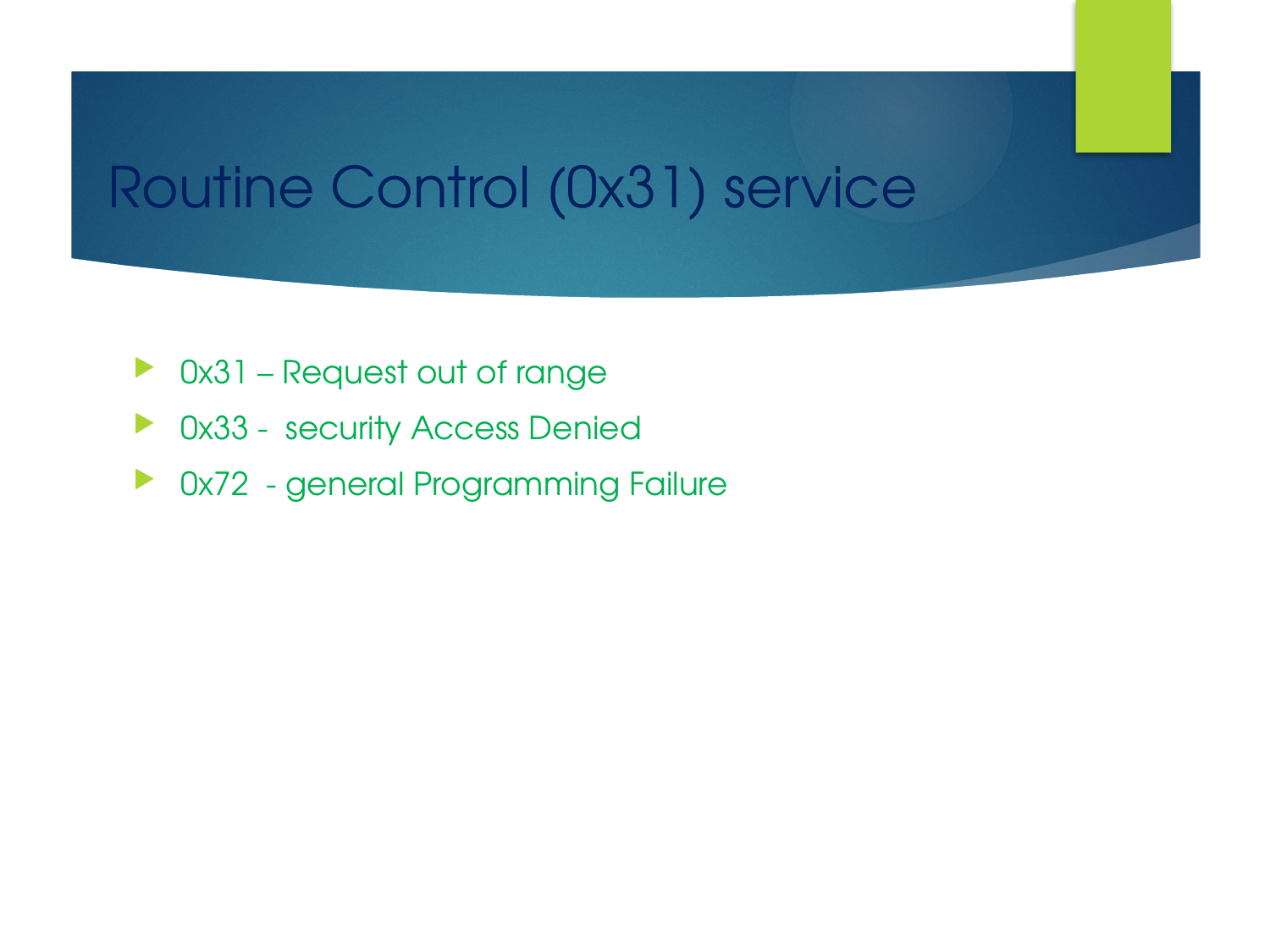

# Routine Control (0x31) service
0x31 – Request out of range
0x33 -  security Access Denied
0x72  - general Programming Failure